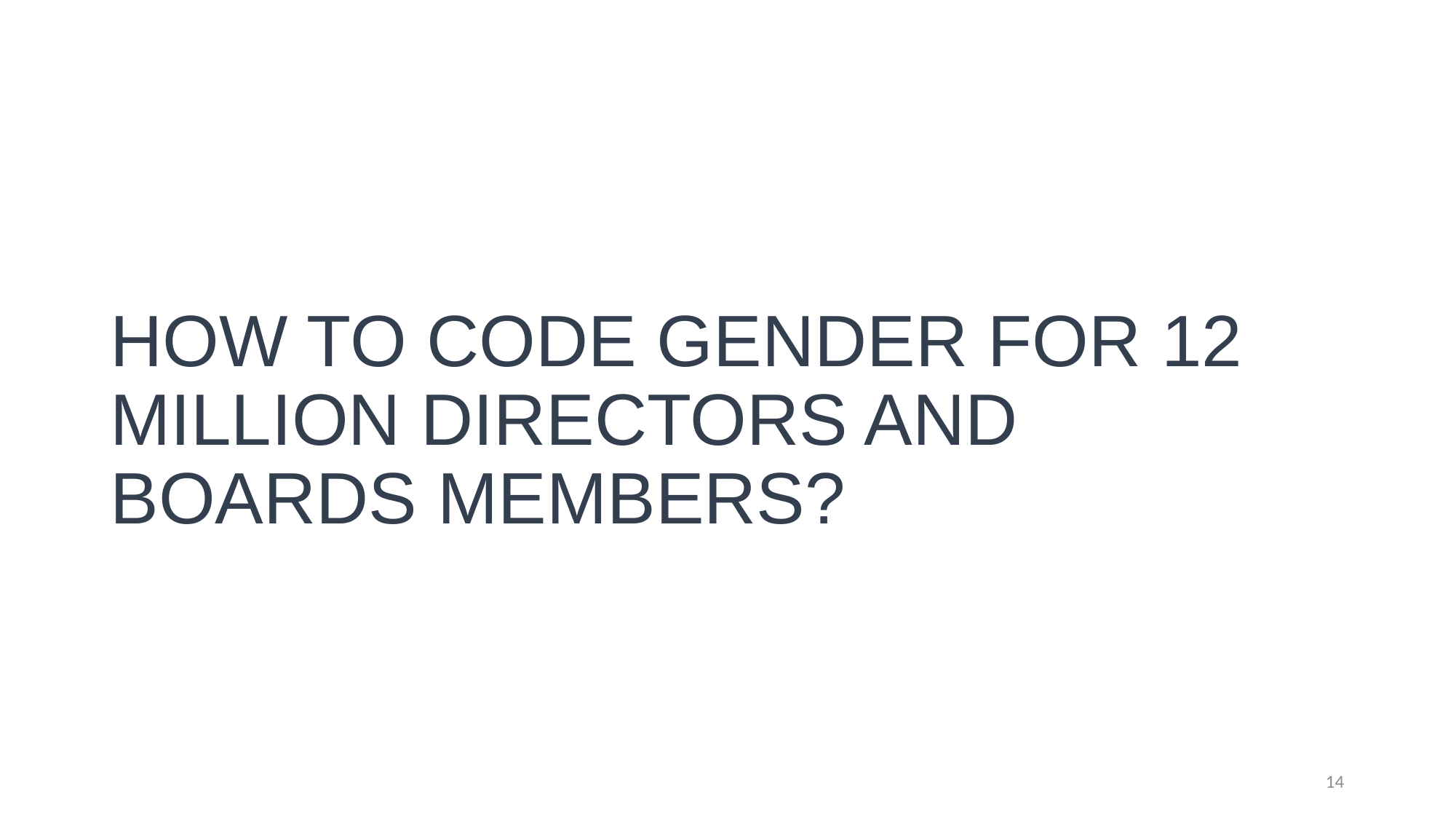

# How to code gender for 12 million directors and boards members?

14